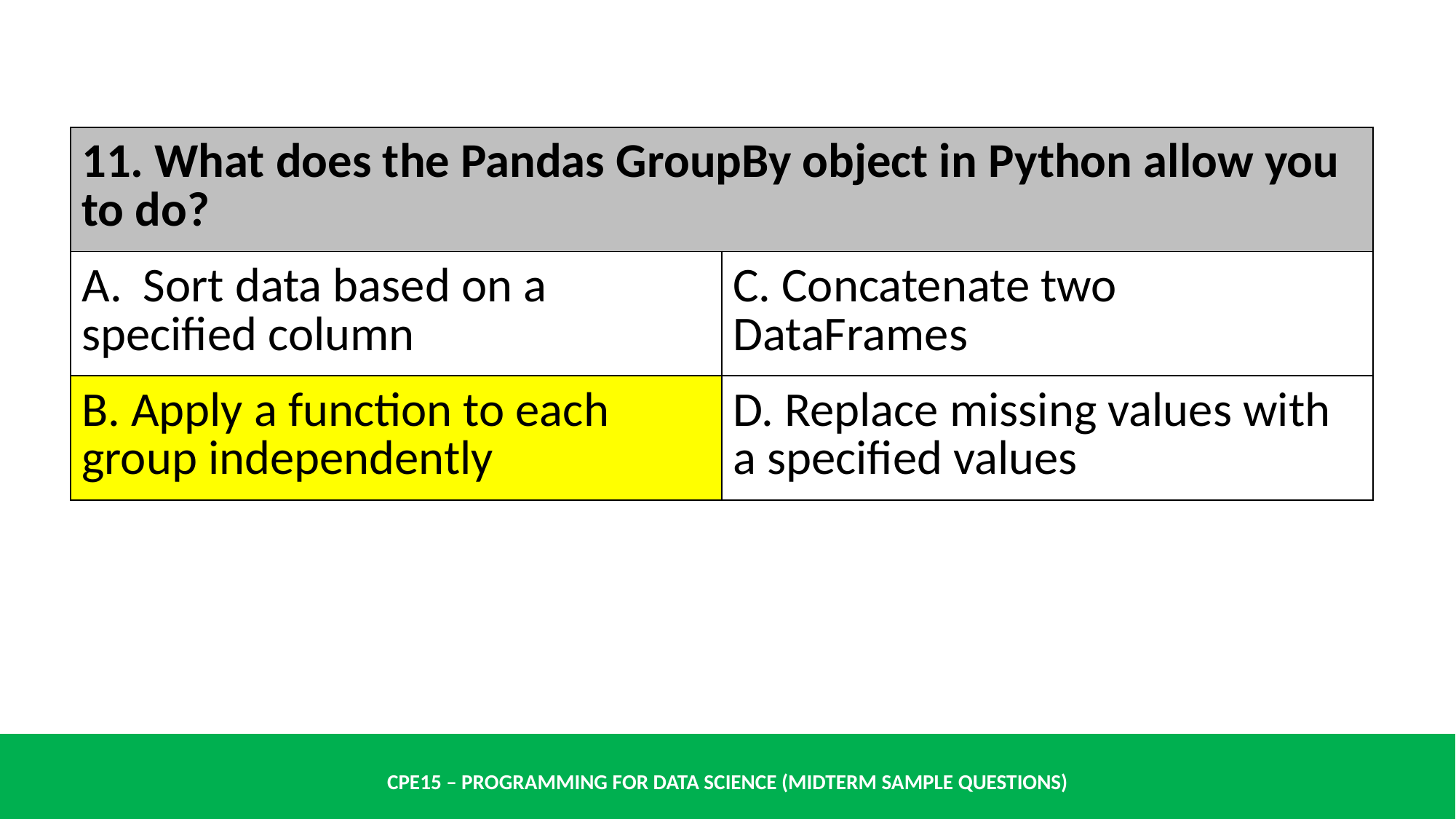

| 11. What does the Pandas GroupBy object in Python allow you to do? |  |
| --- | --- |
| Sort data based on a specified column | C. Concatenate two DataFrames |
| B. Apply a function to each group independently | D. Replace missing values with a specified values |